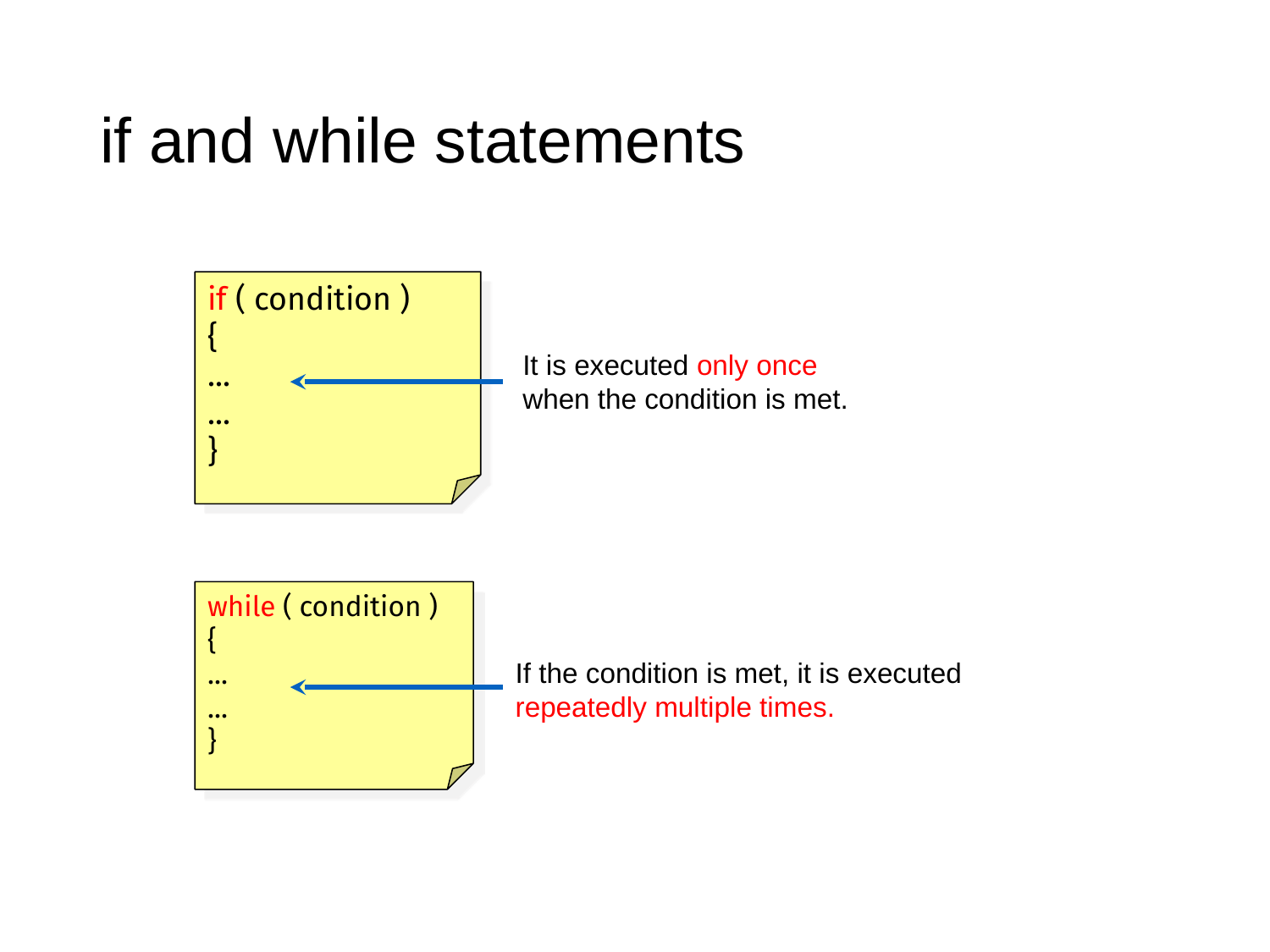

# if and while statements
if ( condition )
{
...
...
}
It is executed only once when the condition is met.
while ( condition )
{
...
...
}
If the condition is met, it is executed repeatedly multiple times.